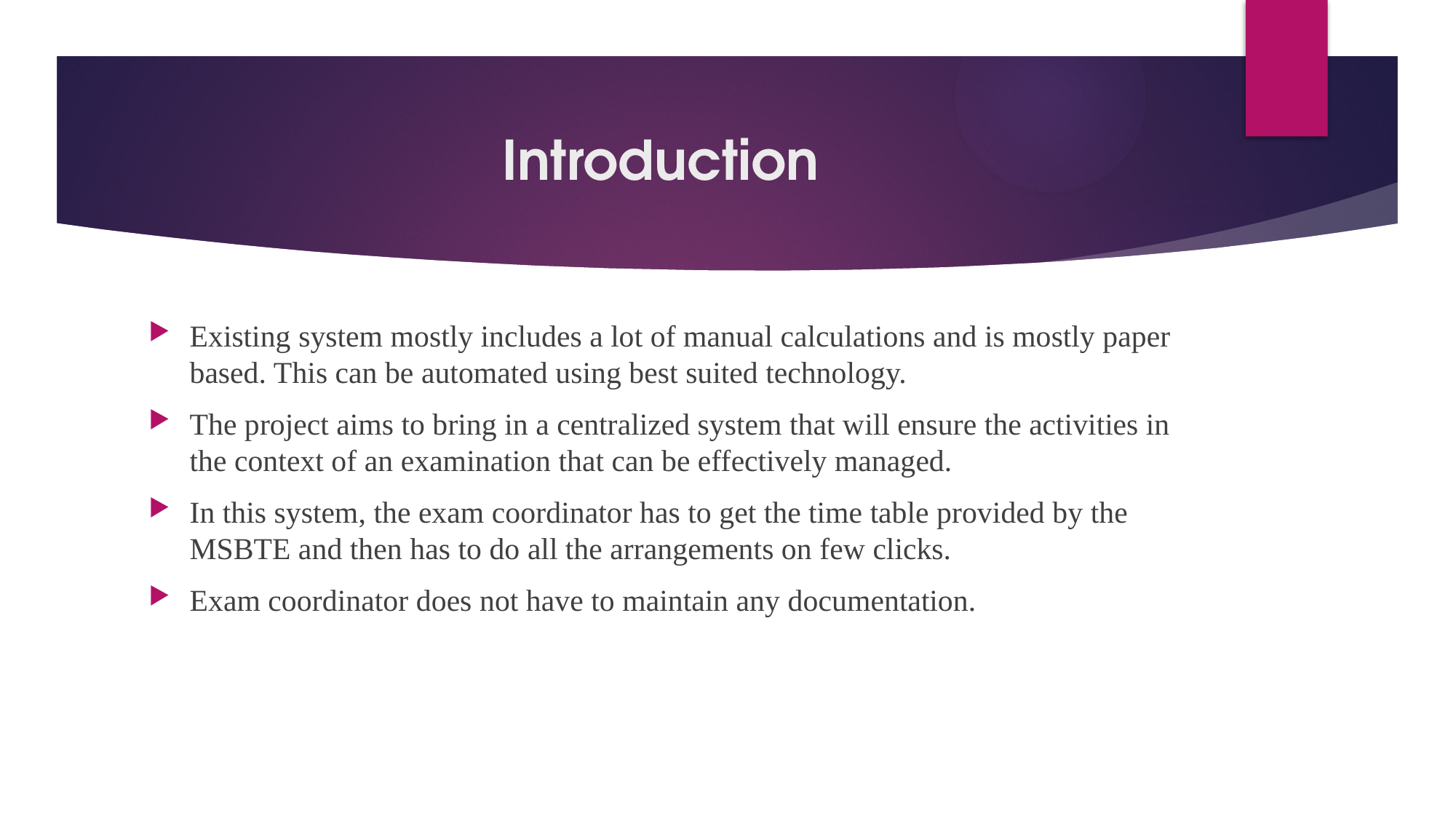

# Introduction
Existing system mostly includes a lot of manual calculations and is mostly paper based. This can be automated using best suited technology.
The project aims to bring in a centralized system that will ensure the activities in the context of an examination that can be effectively managed.
In this system, the exam coordinator has to get the time table provided by the MSBTE and then has to do all the arrangements on few clicks.
Exam coordinator does not have to maintain any documentation.